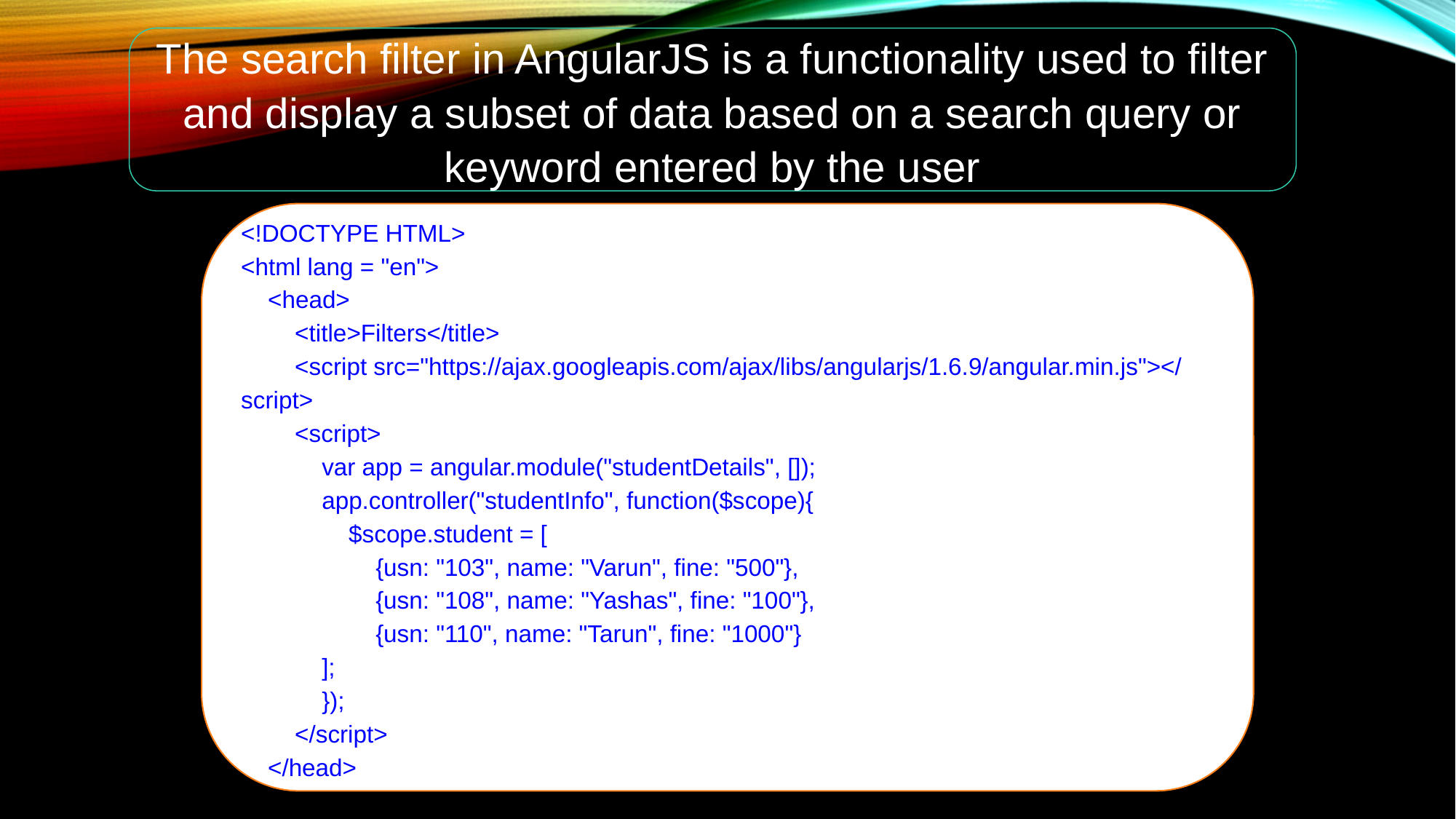

The search filter in AngularJS is a functionality used to filter and display a subset of data based on a search query or keyword entered by the user
<!DOCTYPE HTML>
<html lang = "en">
    <head>
        <title>Filters</title>
        <script src="https://ajax.googleapis.com/ajax/libs/angularjs/1.6.9/angular.min.js"></script>
        <script>
            var app = angular.module("studentDetails", []);
            app.controller("studentInfo", function($scope){
                $scope.student = [
                    {usn: "103", name: "Varun", fine: "500"},
                    {usn: "108", name: "Yashas", fine: "100"},
                    {usn: "110", name: "Tarun", fine: "1000"}
            ];
            });
        </script>
    </head>